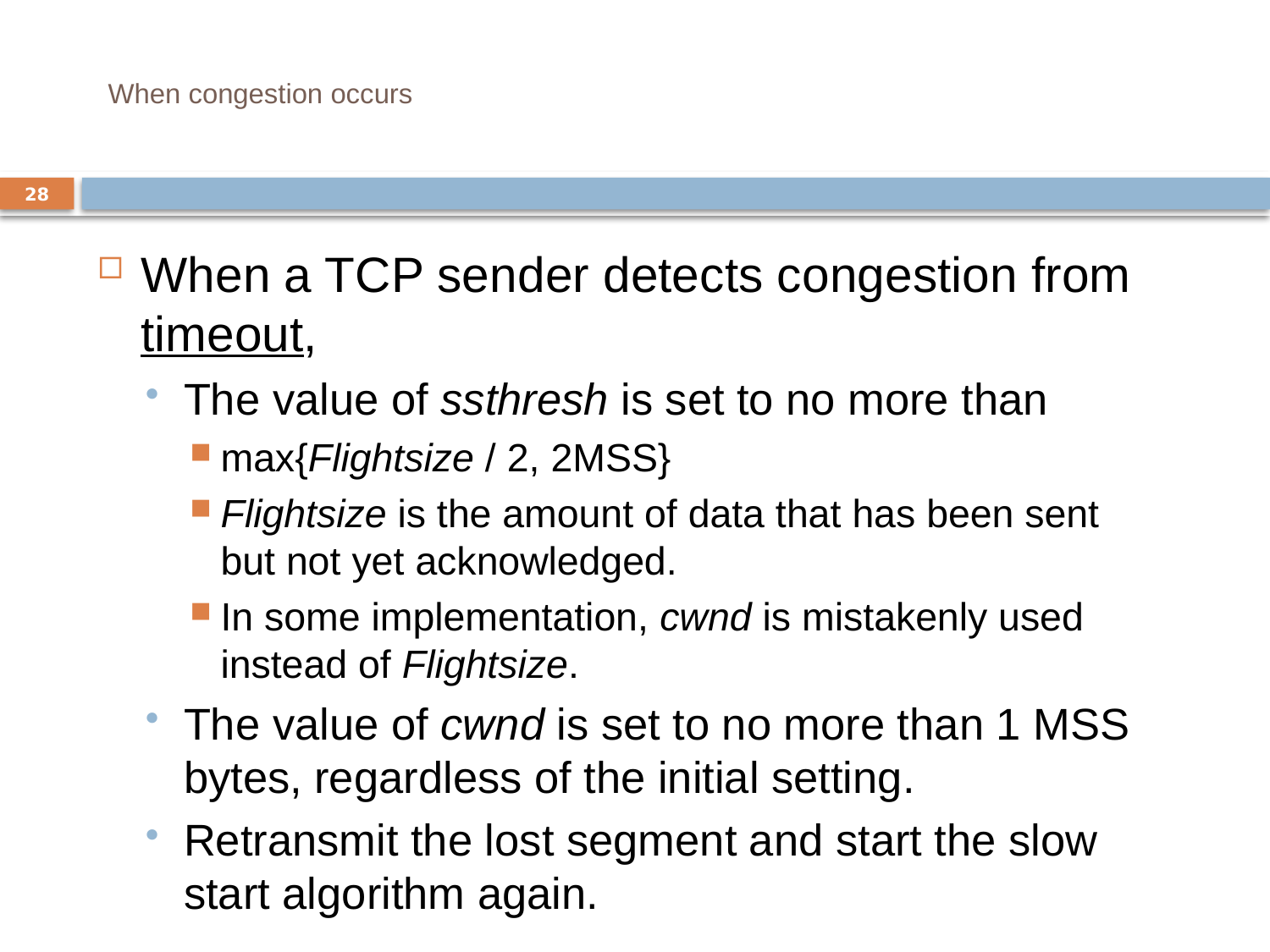

# When congestion occurs
28
When a TCP sender detects congestion from timeout,
The value of ssthresh is set to no more than
max{Flightsize / 2, 2MSS}
Flightsize is the amount of data that has been sent but not yet acknowledged.
In some implementation, cwnd is mistakenly used instead of Flightsize.
The value of cwnd is set to no more than 1 MSS bytes, regardless of the initial setting.
Retransmit the lost segment and start the slow start algorithm again.